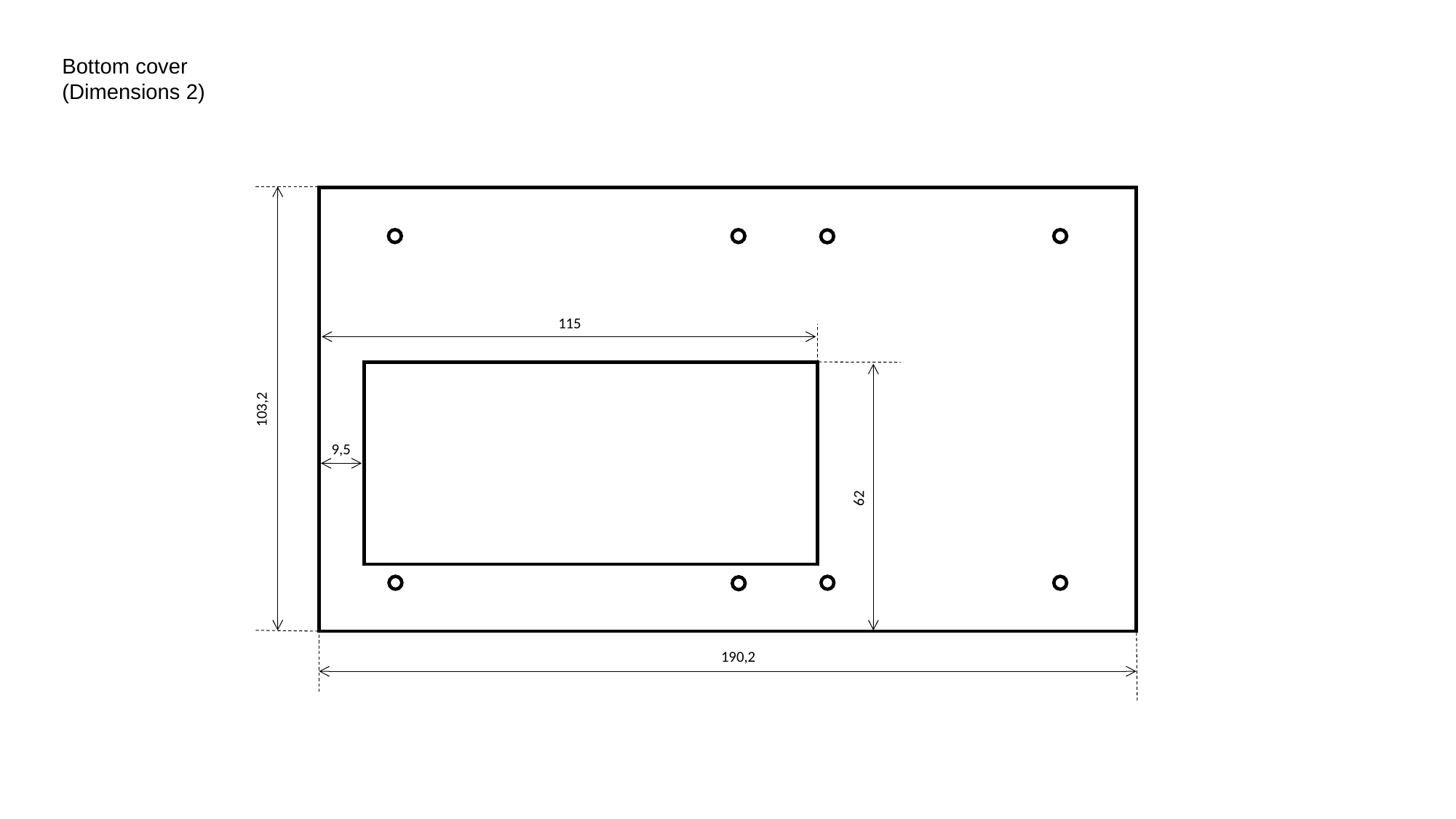

Bottom cover
(Dimensions 2)

115

103,2
9,5
62

190,2